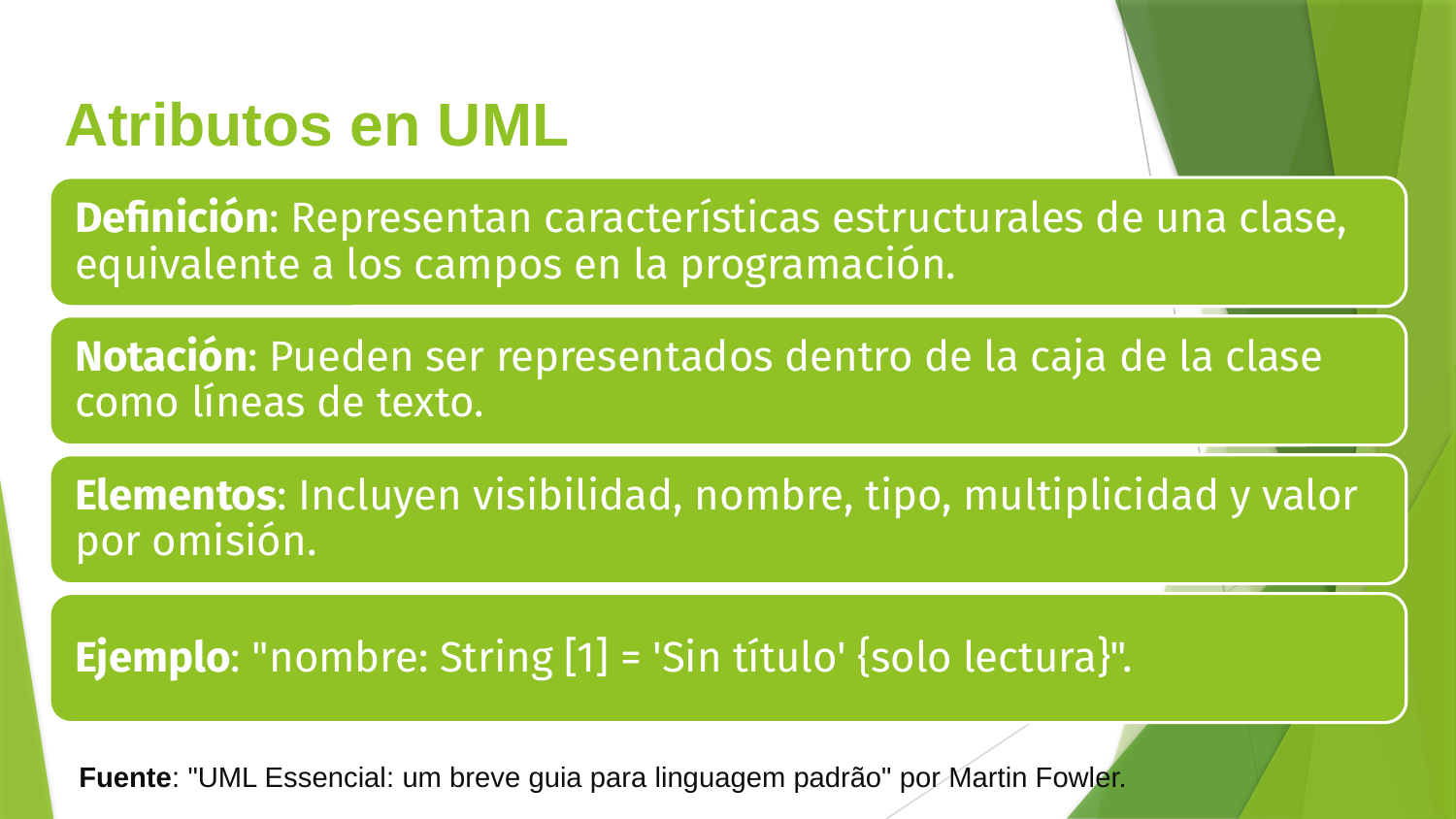

# Atributos en UML
Definición: Representan características estructurales de una clase, equivalente a los campos en la programación.
Notación: Pueden ser representados dentro de la caja de la clase como líneas de texto.
Elementos: Incluyen visibilidad, nombre, tipo, multiplicidad y valor por omisión.
Ejemplo: "nombre: String [1] = 'Sin título' {solo lectura}".
Fuente: "UML Essencial: um breve guia para linguagem padrão" por Martin Fowler.